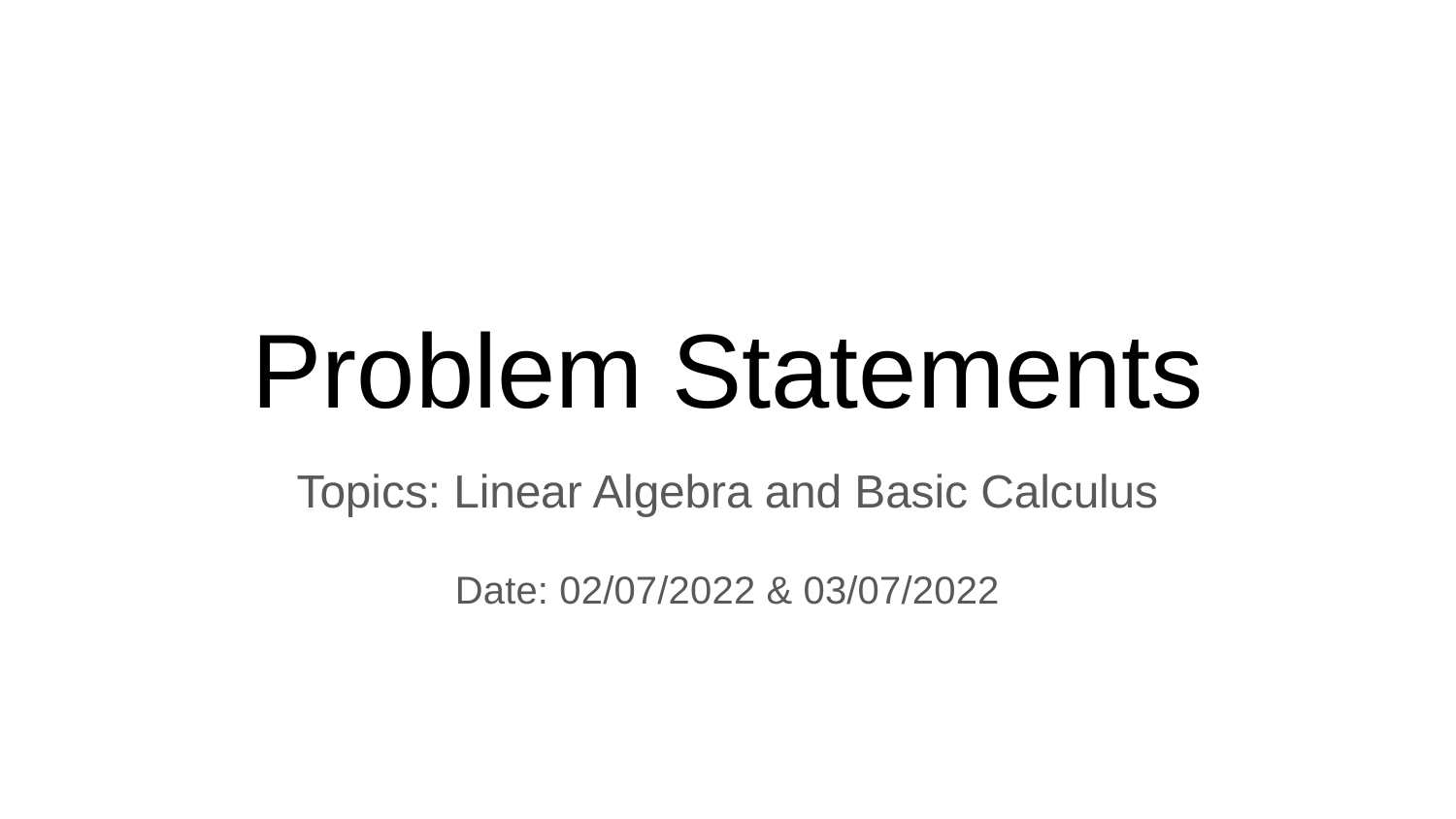

# Problem Statements
Topics: Linear Algebra and Basic Calculus

Date: 02/07/2022 & 03/07/2022